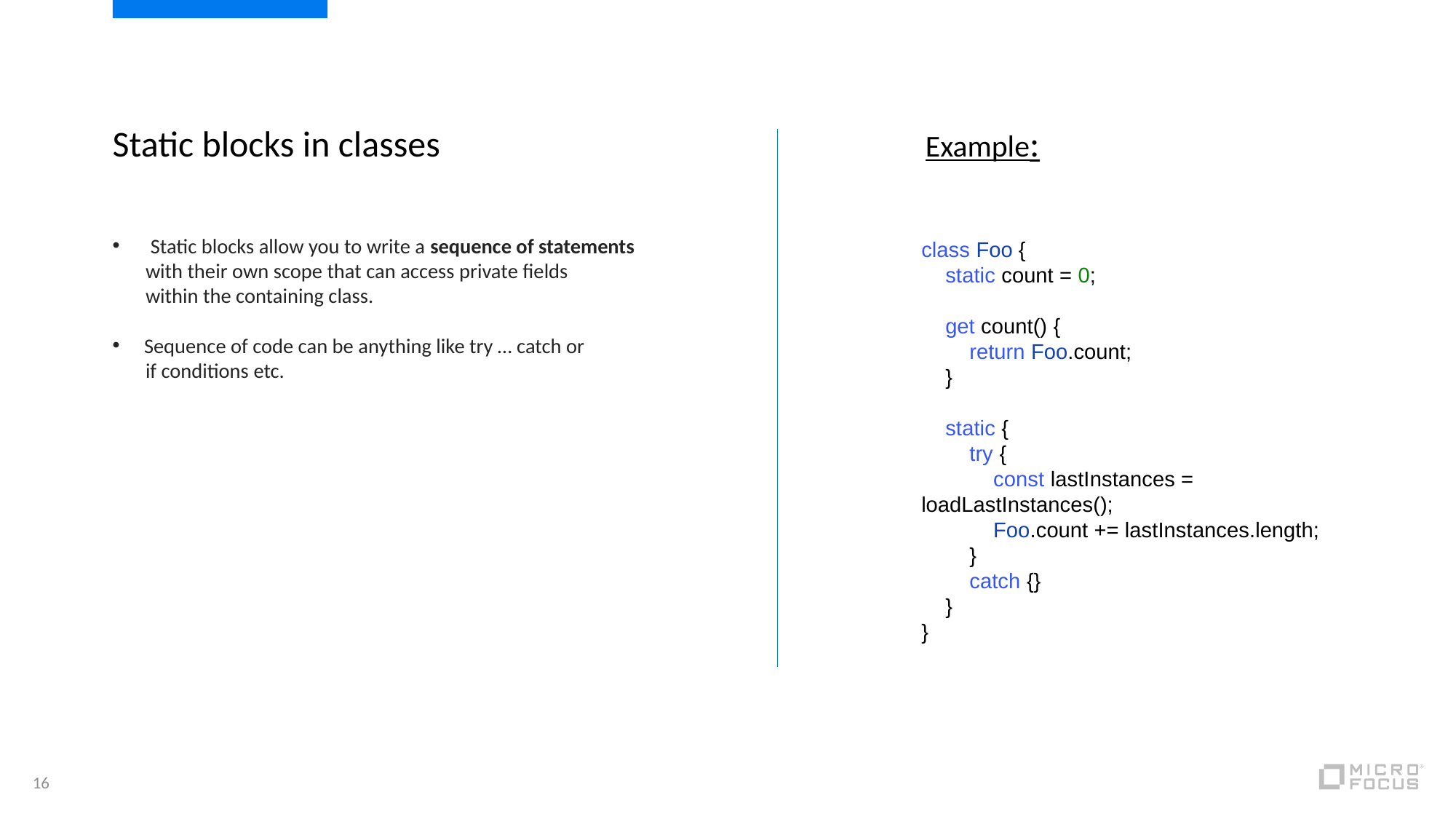

Static blocks in classes

Example:

Static blocks allow you to write a sequence of statements
       with their own scope that can access private fields
       within the containing class.

Sequence of code can be anything like try … catch or
       if conditions etc.

class Foo {
    static count = 0;

    get count() {
        return Foo.count;
    }

    static {
        try {
            const lastInstances = loadLastInstances();
            Foo.count += lastInstances.length;
        }
        catch {}
    }
}

16